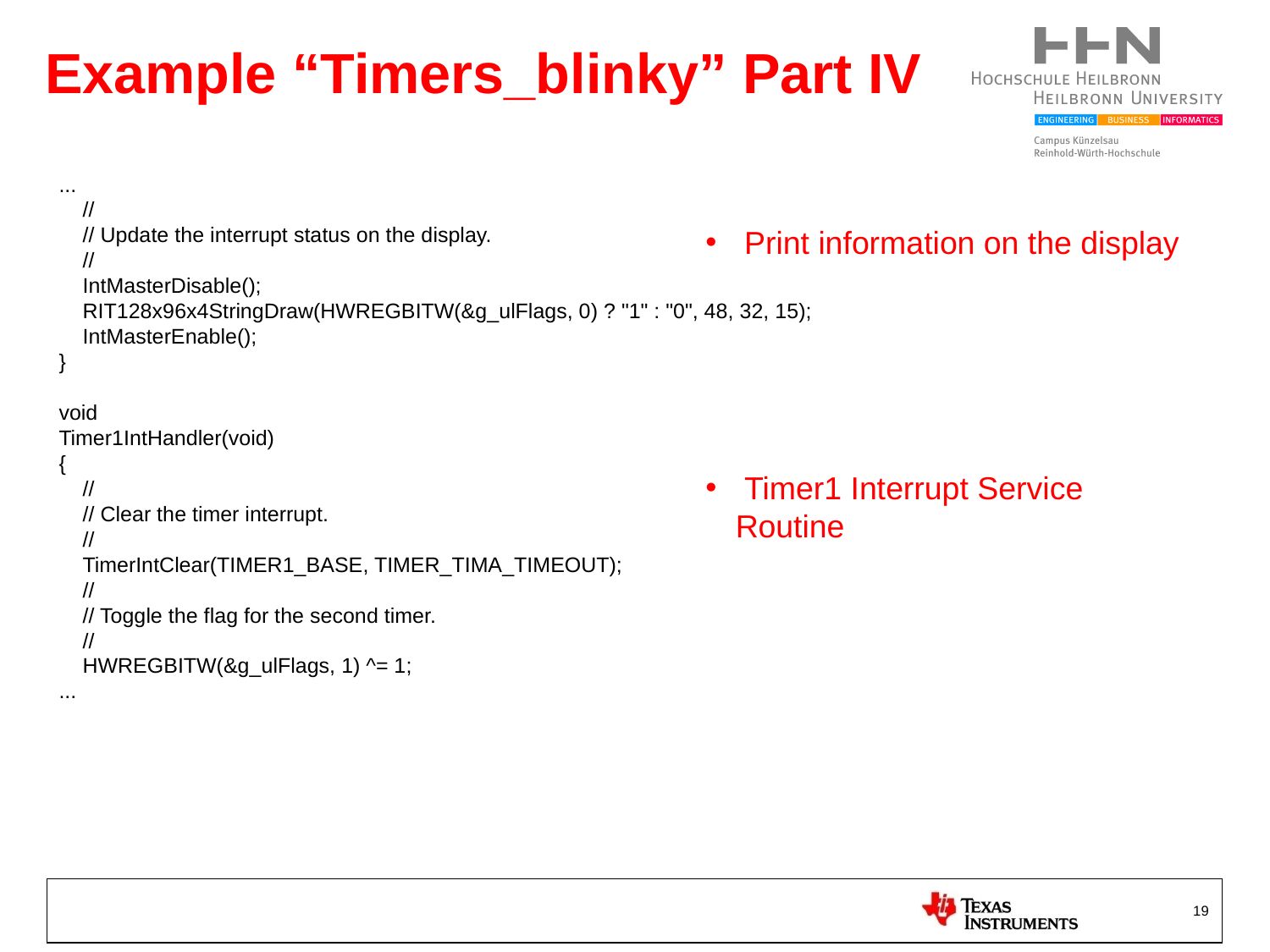

# Example “Timers_blinky” Part IV
...
    //
    // Update the interrupt status on the display.
    //
    IntMasterDisable();
    RIT128x96x4StringDraw(HWREGBITW(&g_ulFlags, 0) ? "1" : "0", 48, 32, 15);
    IntMasterEnable();
}

void
Timer1IntHandler(void)
{
    //
    // Clear the timer interrupt.
    //
    TimerIntClear(TIMER1_BASE, TIMER_TIMA_TIMEOUT);
    //
    // Toggle the flag for the second timer.
    //
    HWREGBITW(&g_ulFlags, 1) ^= 1;
...

 Print information on the display

 Timer1 Interrupt Service Routine
19